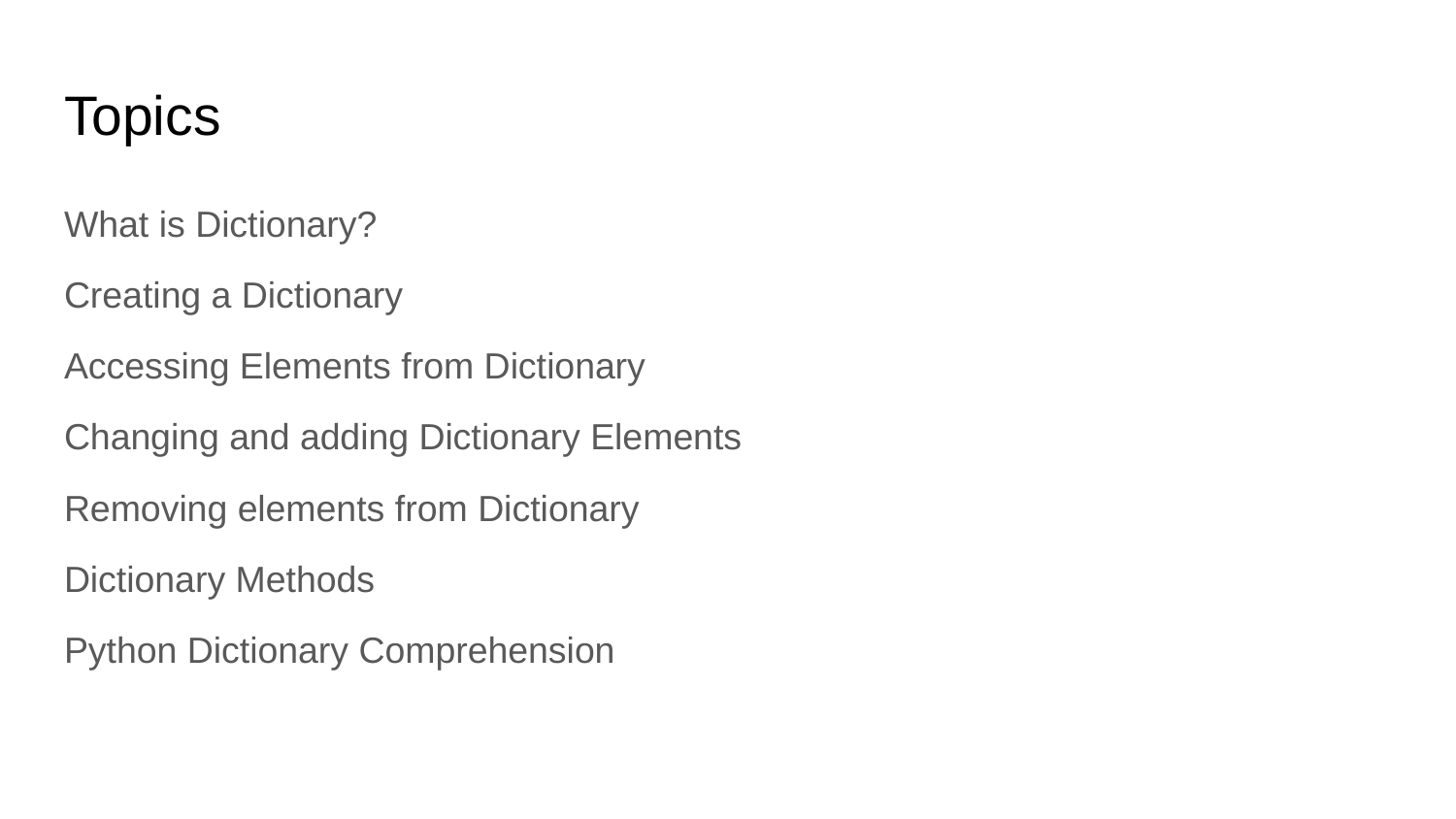

# Topics
What is Dictionary?
Creating a Dictionary
Accessing Elements from Dictionary
Changing and adding Dictionary Elements
Removing elements from Dictionary
Dictionary Methods
Python Dictionary Comprehension